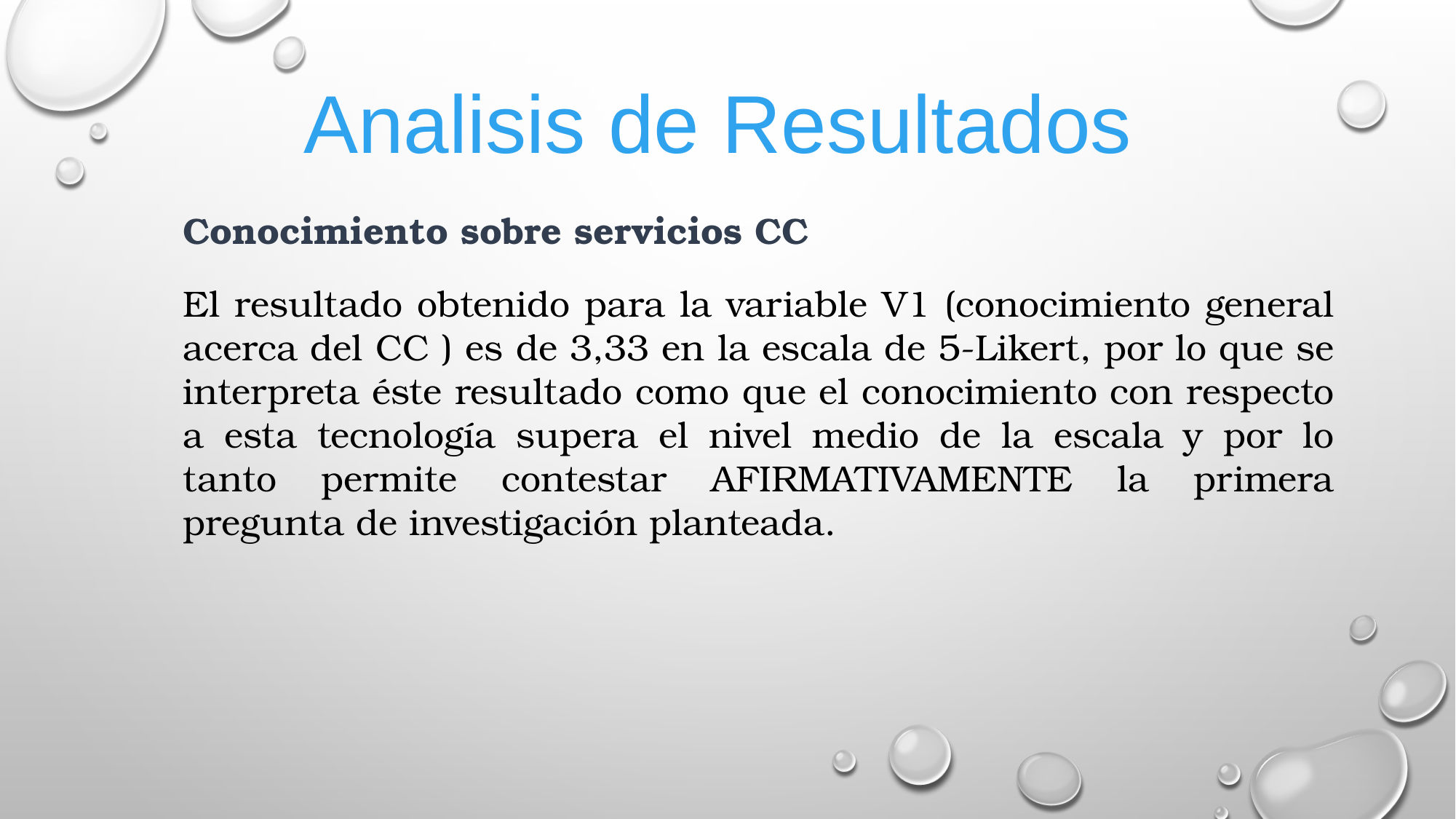

Analisis de Resultados
Conocimiento sobre servicios CC

El resultado obtenido para la variable V1 (conocimiento general acerca del CC ) es de 3,33 en la escala de 5-Likert, por lo que se interpreta éste resultado como que el conocimiento con respecto a esta tecnología supera el nivel medio de la escala y por lo tanto permite contestar AFIRMATIVAMENTE la primera pregunta de investigación planteada.